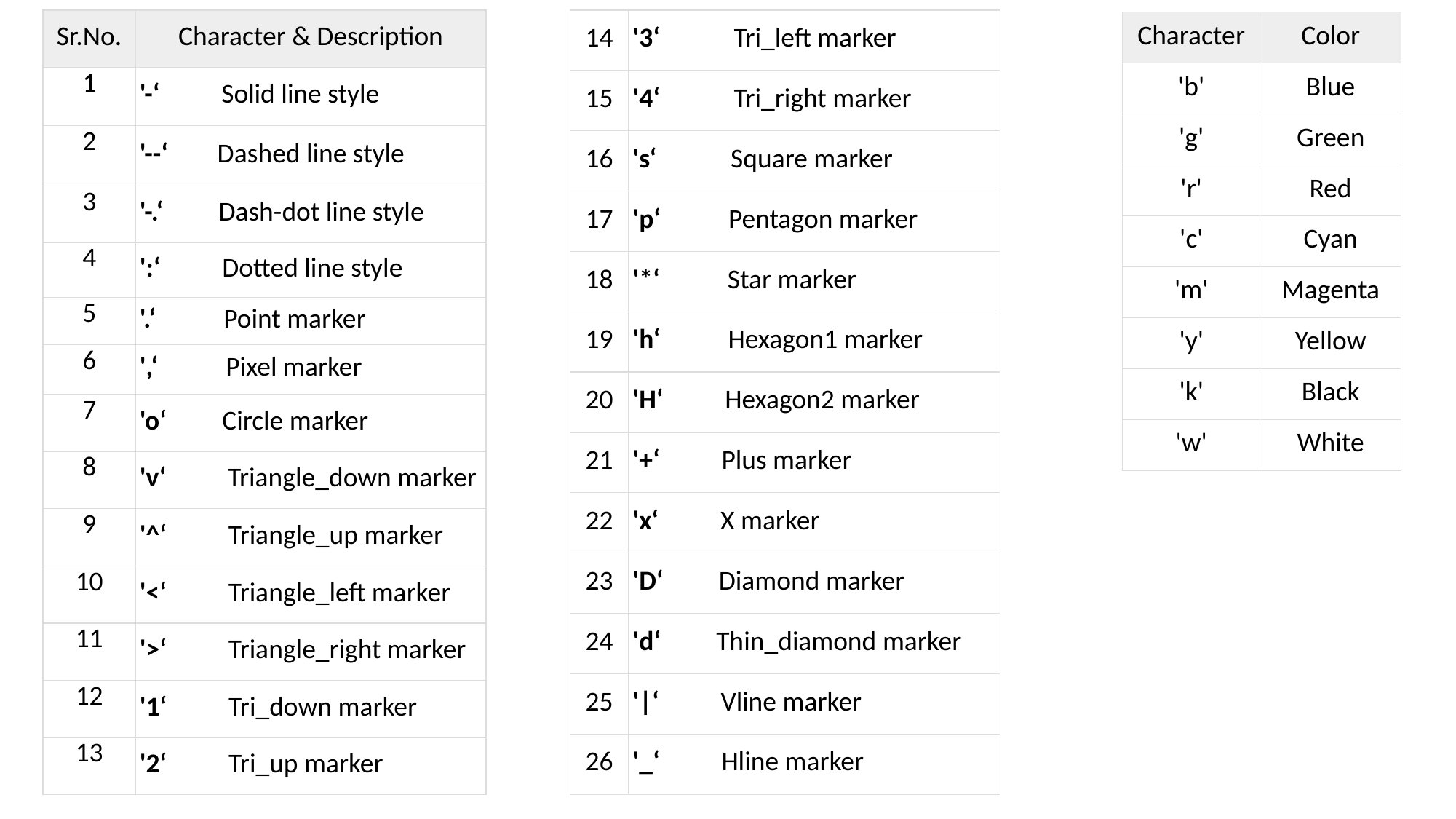

| Sr.No. | Character & Description |
| --- | --- |
| 1 | '-‘ Solid line style |
| 2 | '--‘ Dashed line style |
| 3 | '-.‘ Dash-dot line style |
| 4 | ':‘ Dotted line style |
| 5 | '.‘ Point marker |
| 6 | ',‘ Pixel marker |
| 7 | 'o‘ Circle marker |
| 8 | 'v‘ Triangle\_down marker |
| 9 | '^‘ Triangle\_up marker |
| 10 | '<‘ Triangle\_left marker |
| 11 | '>‘ Triangle\_right marker |
| 12 | '1‘ Tri\_down marker |
| 13 | '2‘ Tri\_up marker |
| 14 | '3‘ Tri\_left marker |
| --- | --- |
| 15 | '4‘ Tri\_right marker |
| 16 | 's‘ Square marker |
| 17 | 'p‘ Pentagon marker |
| 18 | '\*‘ Star marker |
| 19 | 'h‘ Hexagon1 marker |
| 20 | 'H‘ Hexagon2 marker |
| 21 | '+‘ Plus marker |
| 22 | 'x‘ X marker |
| 23 | 'D‘ Diamond marker |
| 24 | 'd‘ Thin\_diamond marker |
| 25 | '|‘ Vline marker |
| 26 | '\_‘ Hline marker |
| Character | Color |
| --- | --- |
| 'b' | Blue |
| 'g' | Green |
| 'r' | Red |
| 'c' | Cyan |
| 'm' | Magenta |
| 'y' | Yellow |
| 'k' | Black |
| 'w' | White |